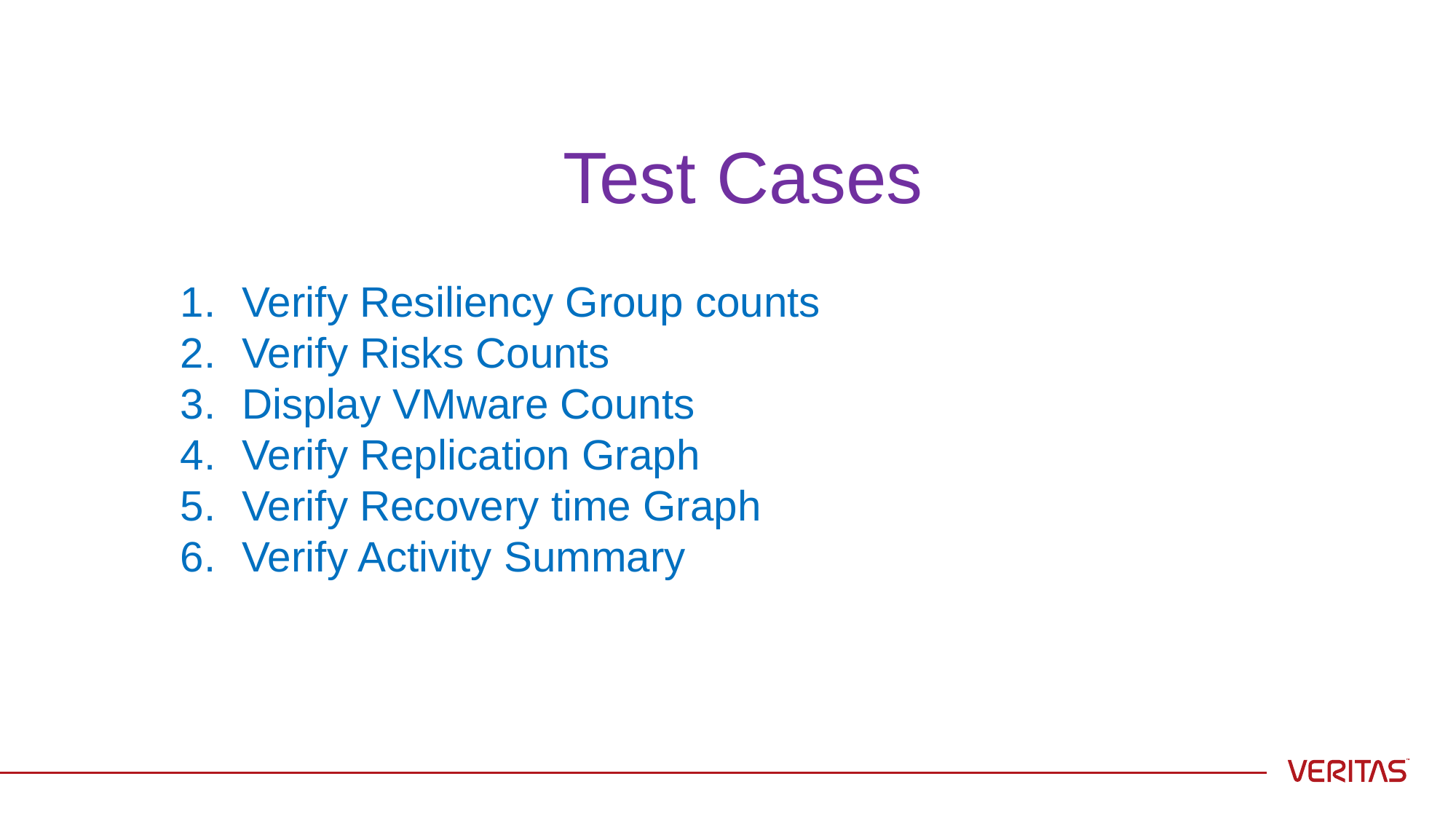

# Test Cases
Verify Resiliency Group counts
Verify Risks Counts
Display VMware Counts
Verify Replication Graph
Verify Recovery time Graph
Verify Activity Summary